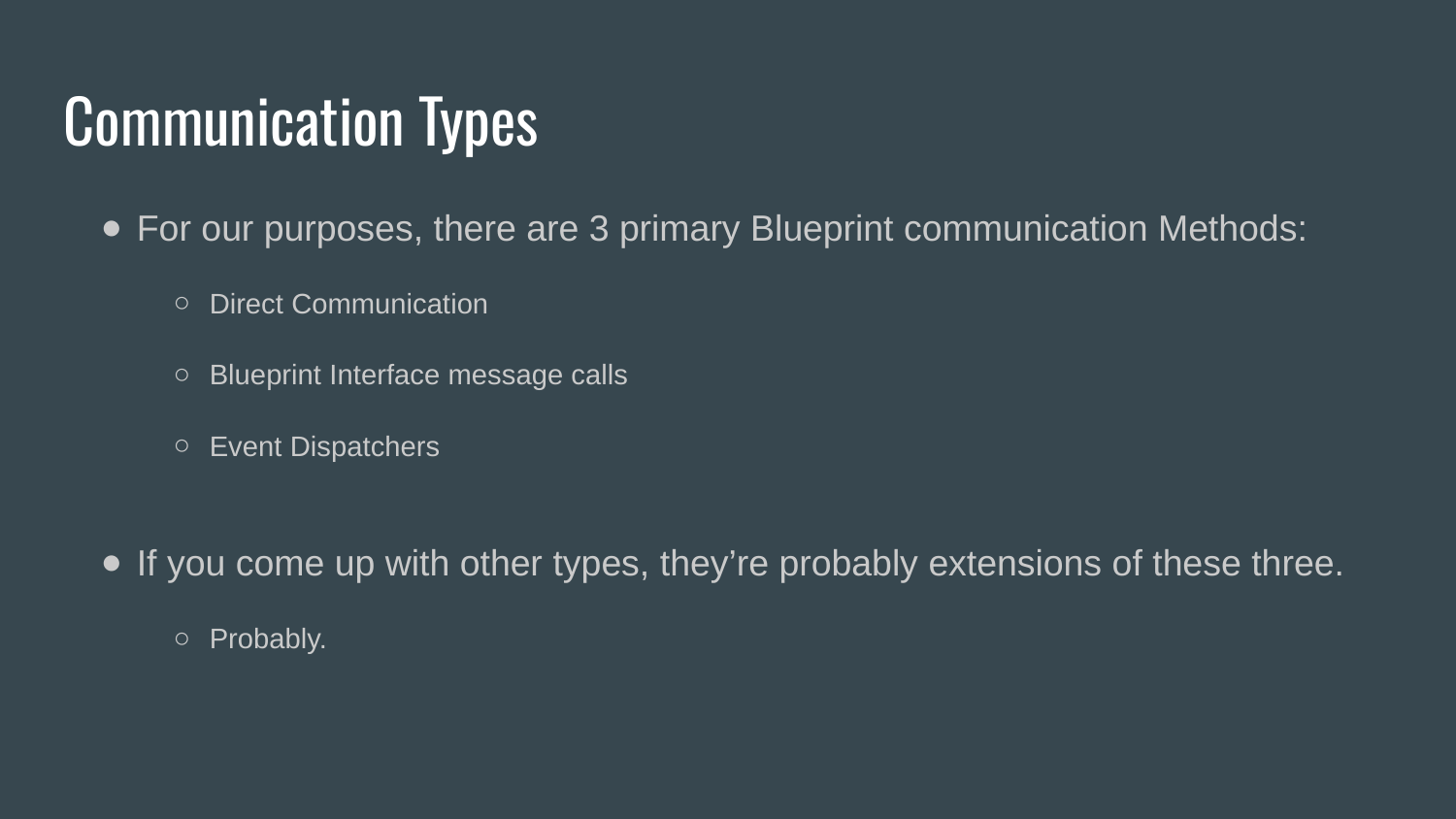

Communication Types
For our purposes, there are 3 primary Blueprint communication Methods:
Direct Communication
Blueprint Interface message calls
Event Dispatchers
If you come up with other types, they’re probably extensions of these three.
Probably.